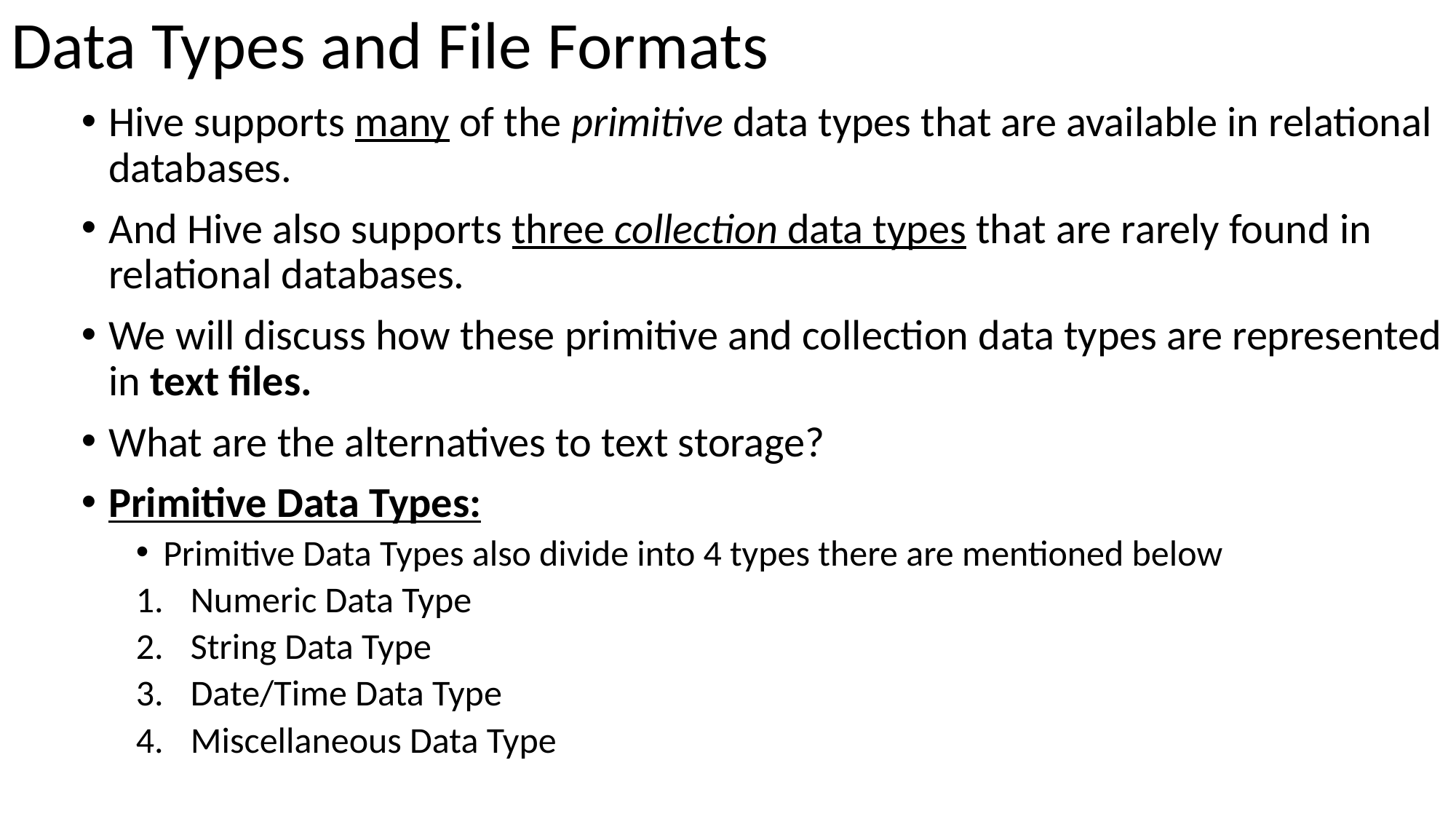

# Data Types and File Formats
Hive supports many of the primitive data types that are available in relational databases.
And Hive also supports three collection data types that are rarely found in relational databases.
We will discuss how these primitive and collection data types are represented in text files.
What are the alternatives to text storage?
Primitive Data Types:
Primitive Data Types also divide into 4 types there are mentioned below
Numeric Data Type
String Data Type
Date/Time Data Type
Miscellaneous Data Type